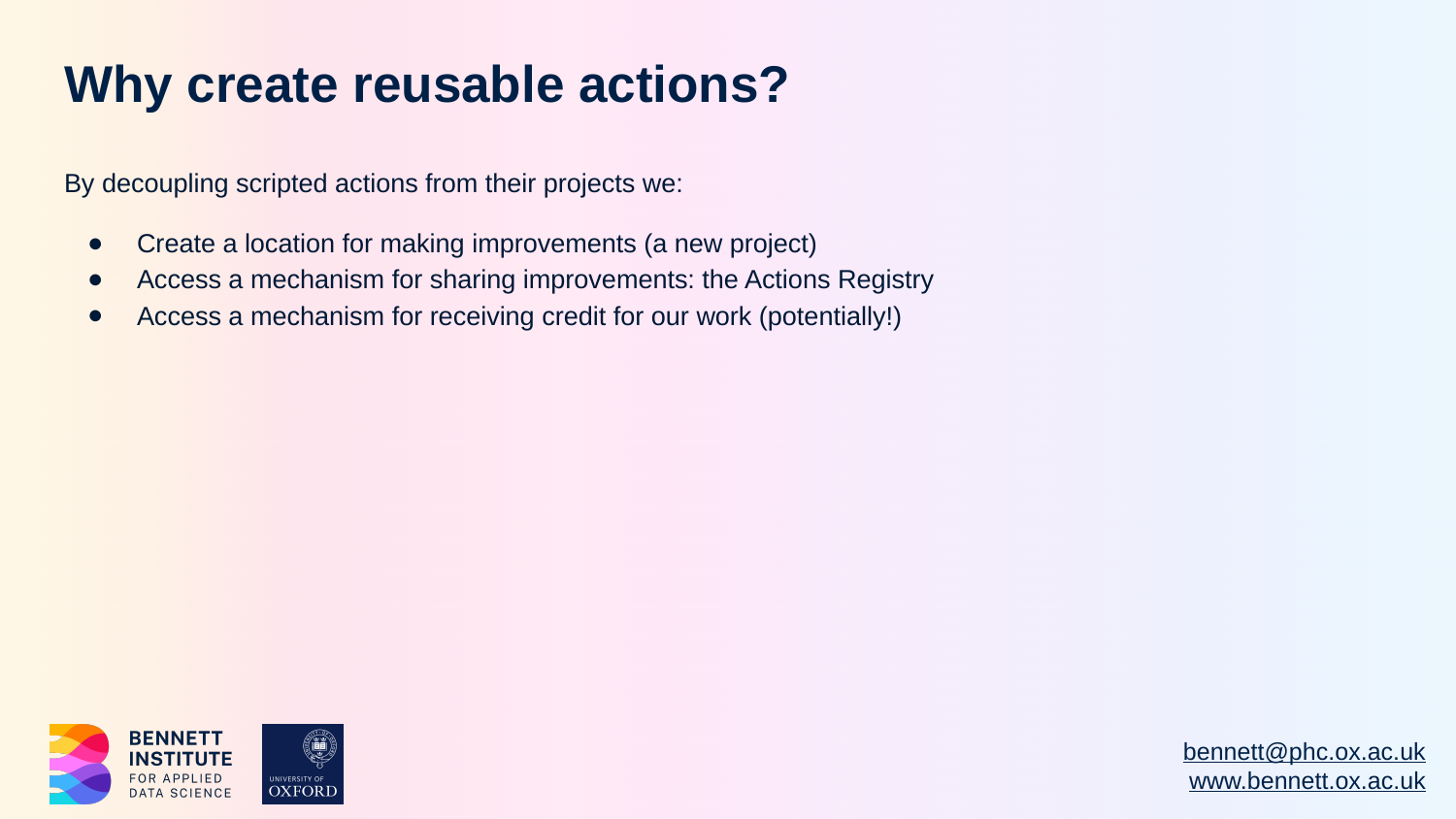

# Why create reusable actions?
By decoupling scripted actions from their projects we:
Create a location for making improvements (a new project)
Access a mechanism for sharing improvements: the Actions Registry
Access a mechanism for receiving credit for our work (potentially!)